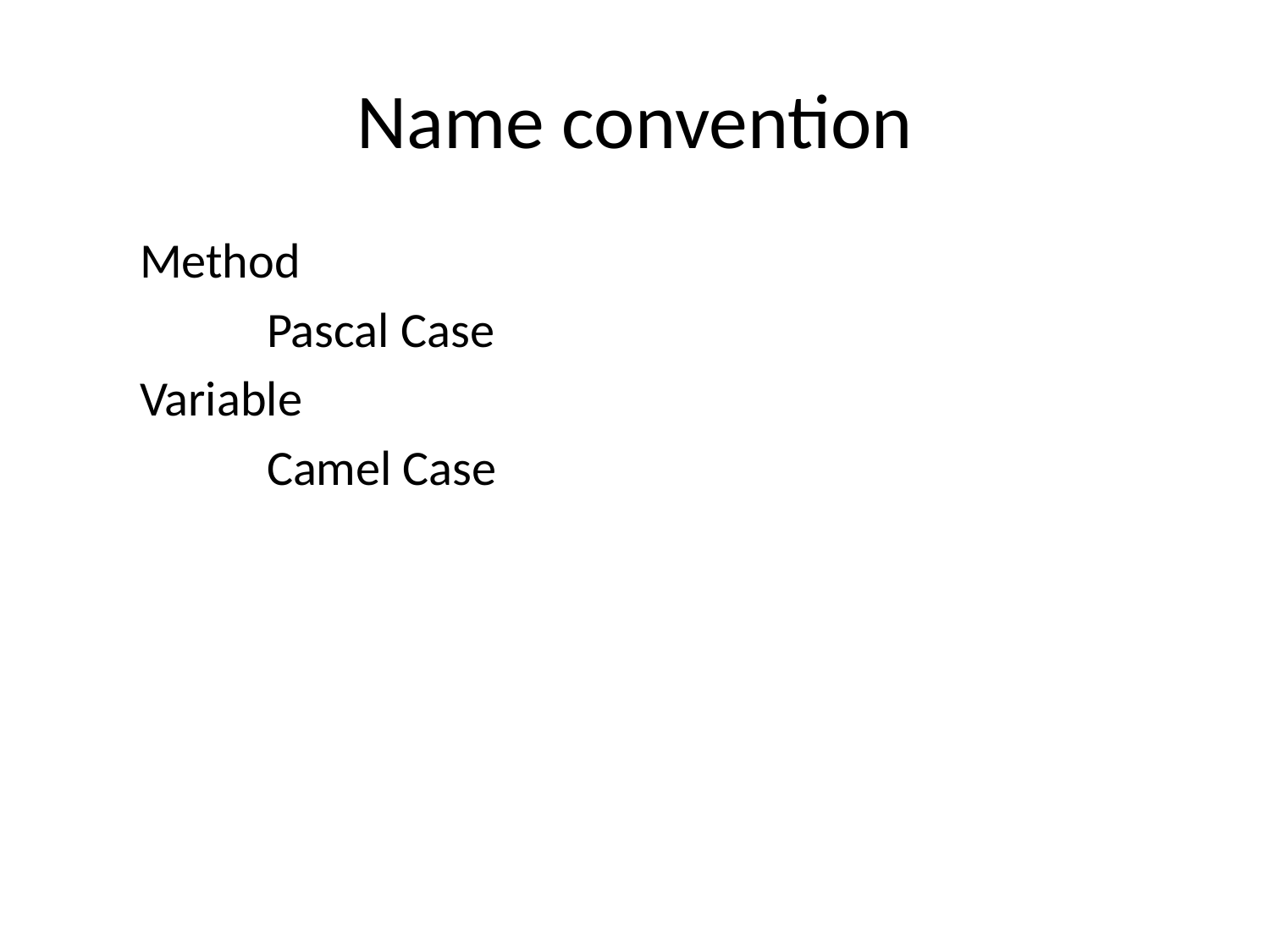

# Name convention
Method
	Pascal Case
Variable
	Camel Case